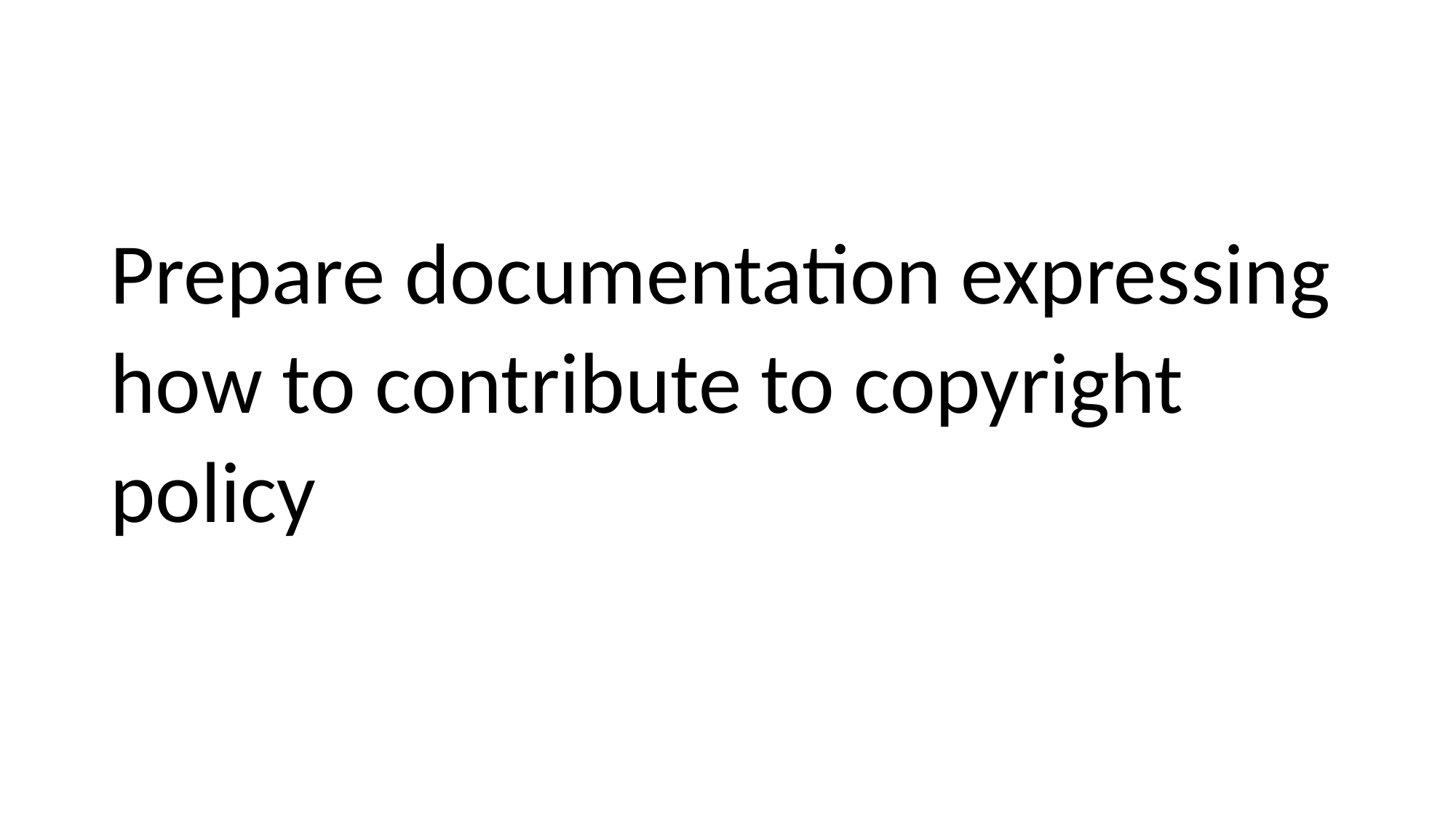

# Prepare documentation expressing how to contribute to copyright policy